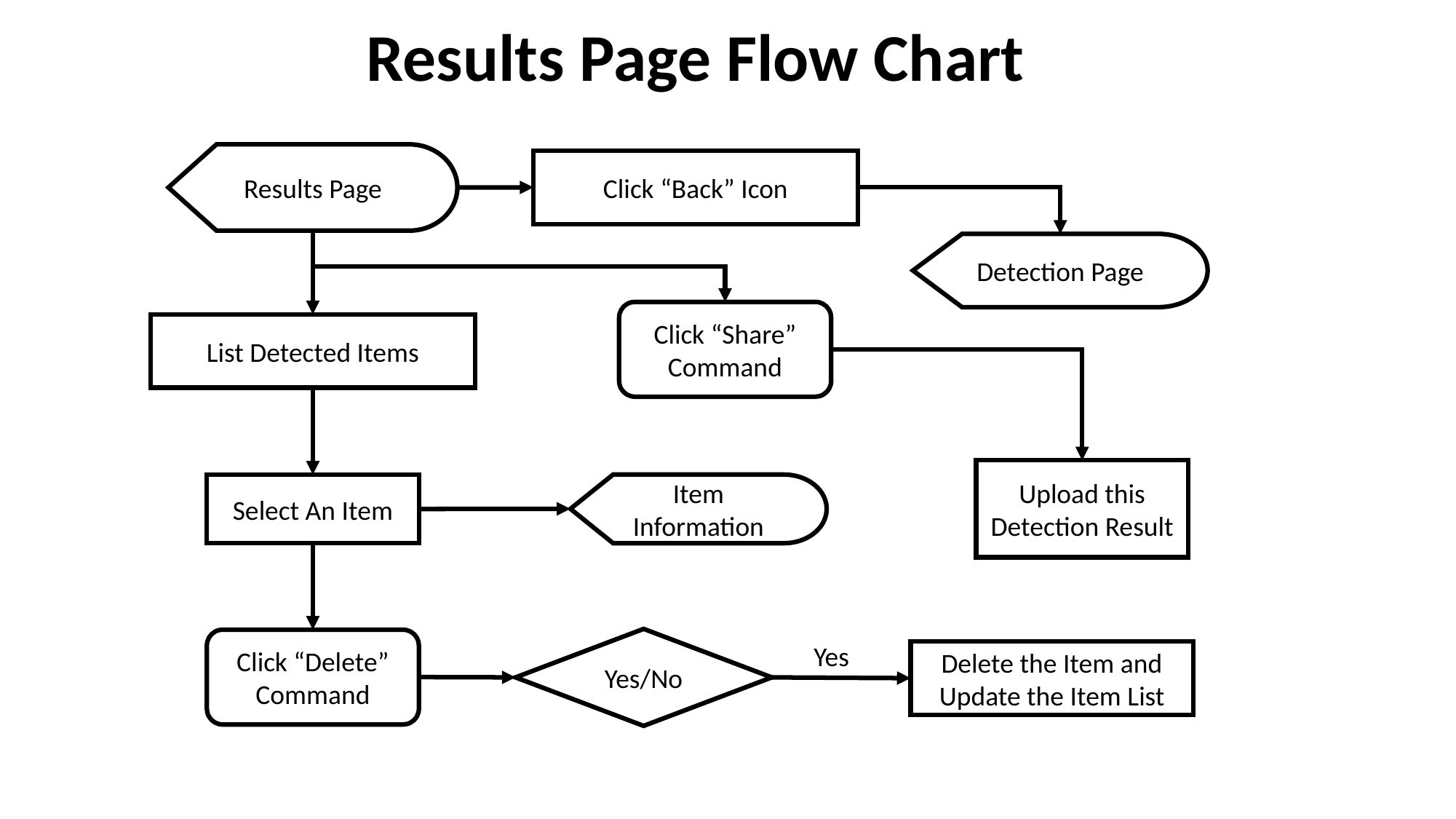

Results Page Flow Chart
Results Page
Click “Back” Icon
Detection Page
Click “Share” Command
List Detected Items
Upload this Detection Result
Item Information
Select An Item
Yes/No
Click “Delete” Command
Yes
Delete the Item and Update the Item List